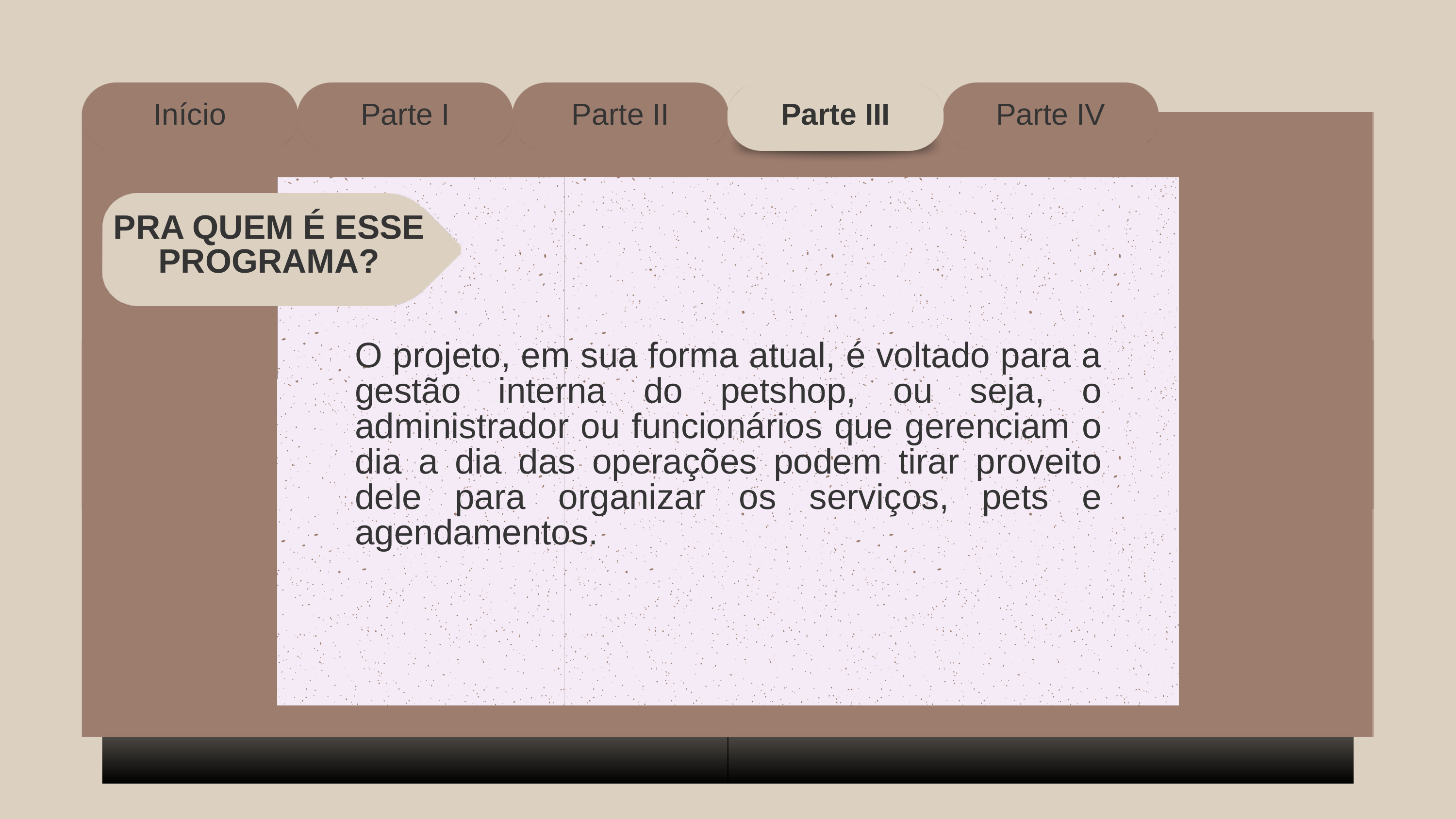

Início
Parte I
Parte II
Parte III
Parte IV

PRA QUEM É ESSE PROGRAMA?
O projeto, em sua forma atual, é voltado para a gestão interna do petshop, ou seja, o administrador ou funcionários que gerenciam o dia a dia das operações podem tirar proveito dele para organizar os serviços, pets e agendamentos.